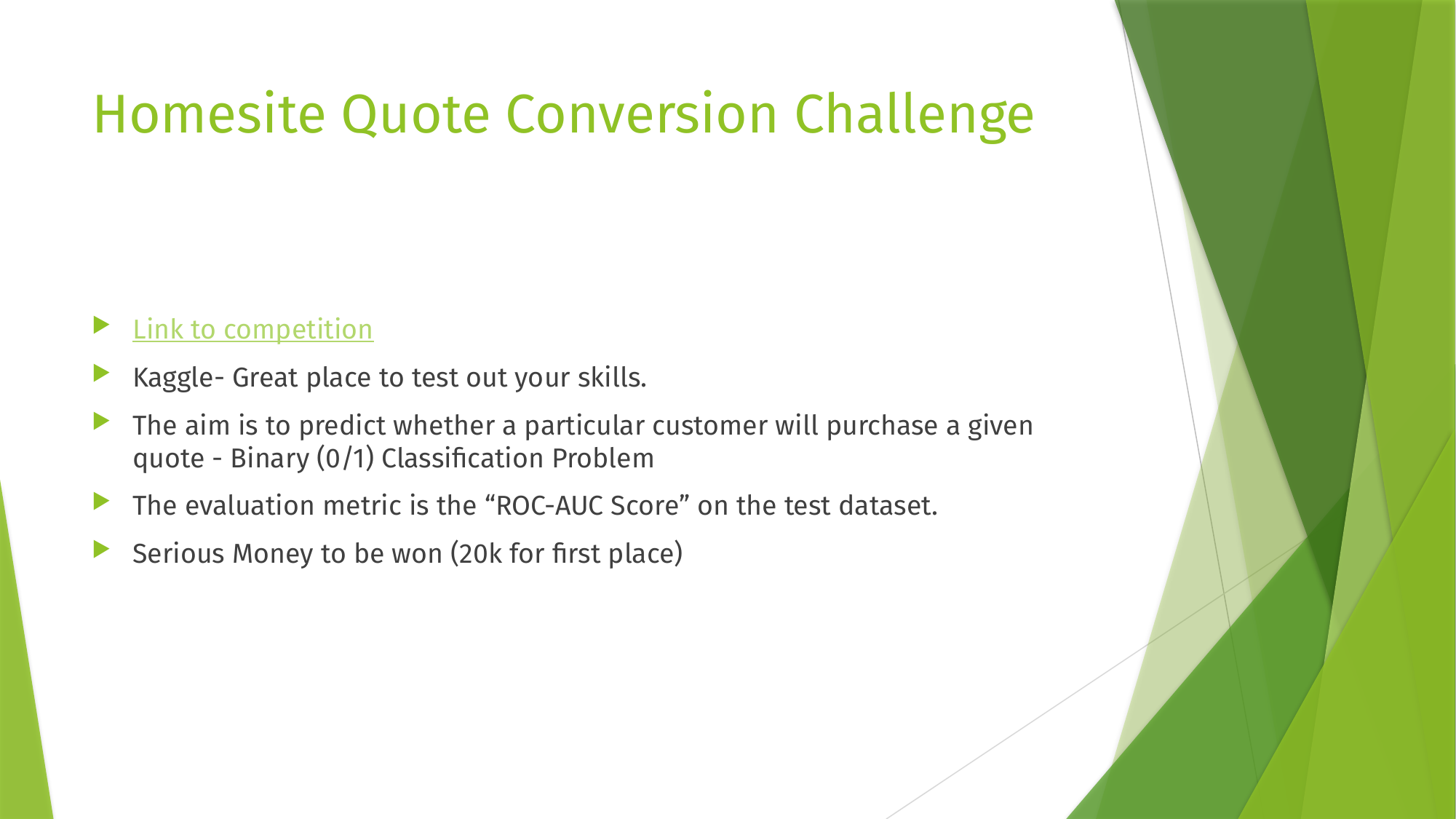

# Homesite Quote Conversion Challenge

Link to competition
Kaggle- Great place to test out your skills.
The aim is to predict whether a particular customer will purchase a given quote - Binary (0/1) Classification Problem
The evaluation metric is the “ROC-AUC Score” on the test dataset.
Serious Money to be won (20k for first place)